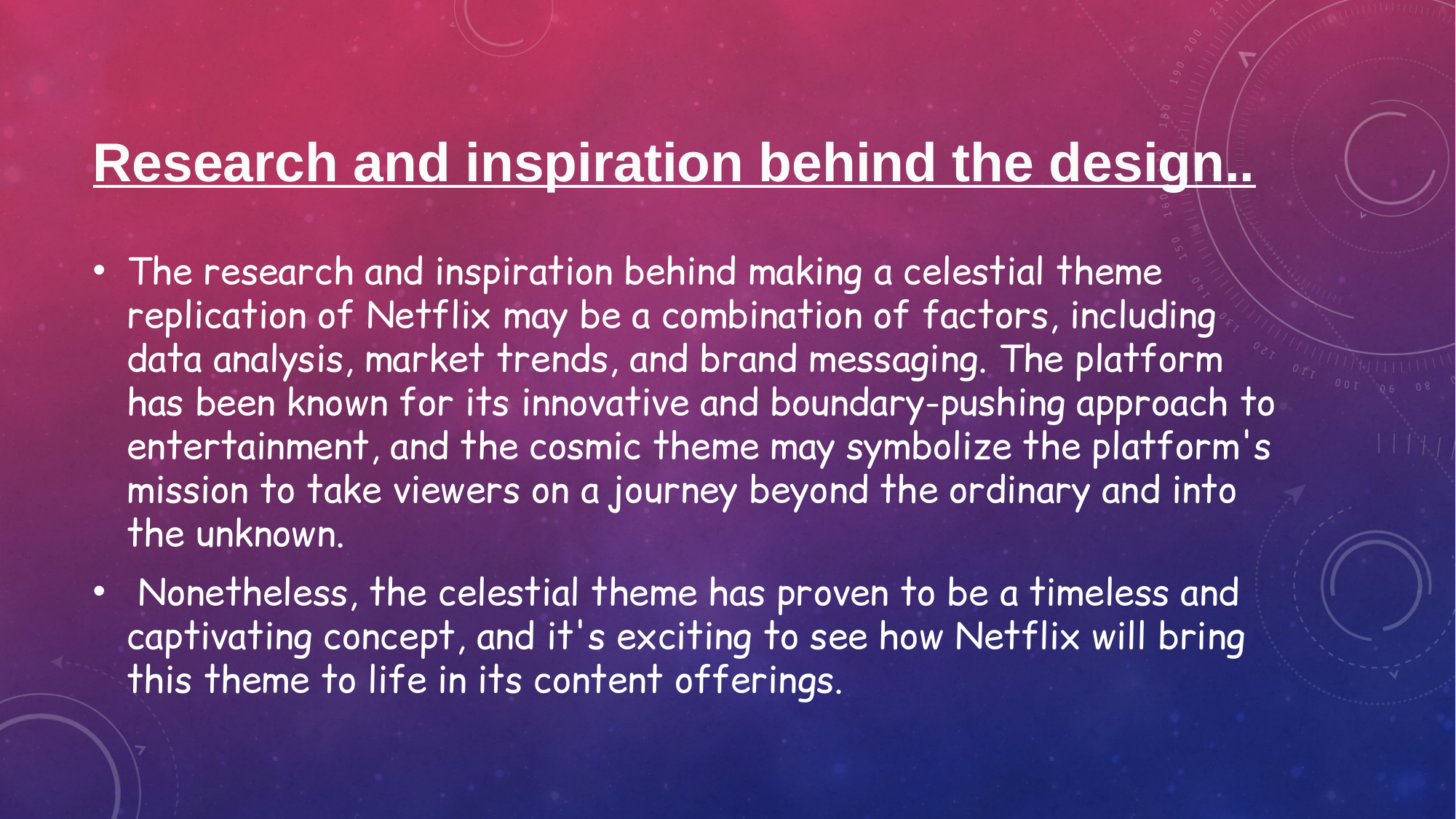

# Research and inspiration behind the design..
The research and inspiration behind making a celestial theme replication of Netflix may be a combination of factors, including data analysis, market trends, and brand messaging. The platform has been known for its innovative and boundary-pushing approach to entertainment, and the cosmic theme may symbolize the platform's mission to take viewers on a journey beyond the ordinary and into the unknown.
 Nonetheless, the celestial theme has proven to be a timeless and captivating concept, and it's exciting to see how Netflix will bring this theme to life in its content offerings.